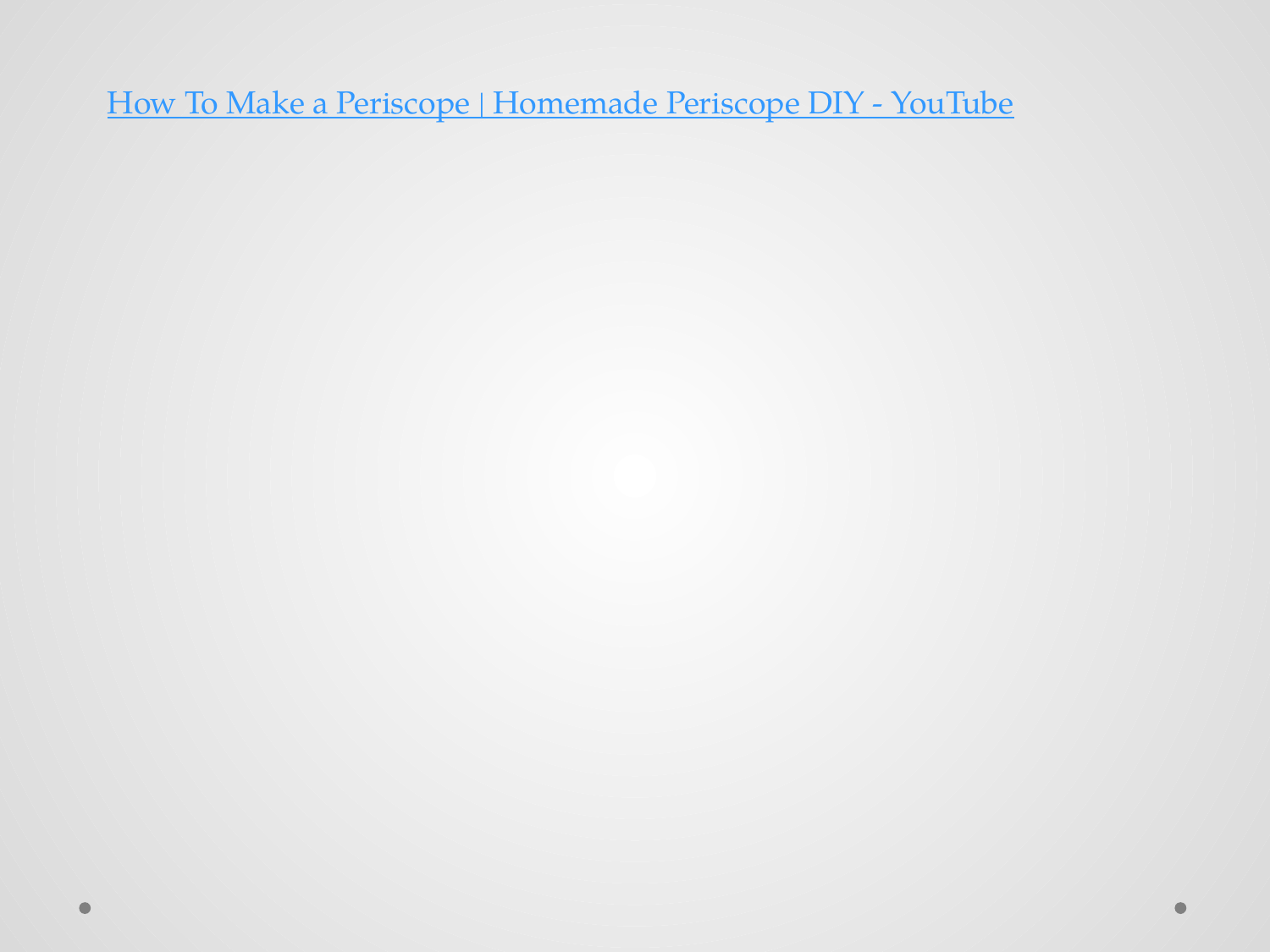

How To Make a Periscope | Homemade Periscope DIY - YouTube